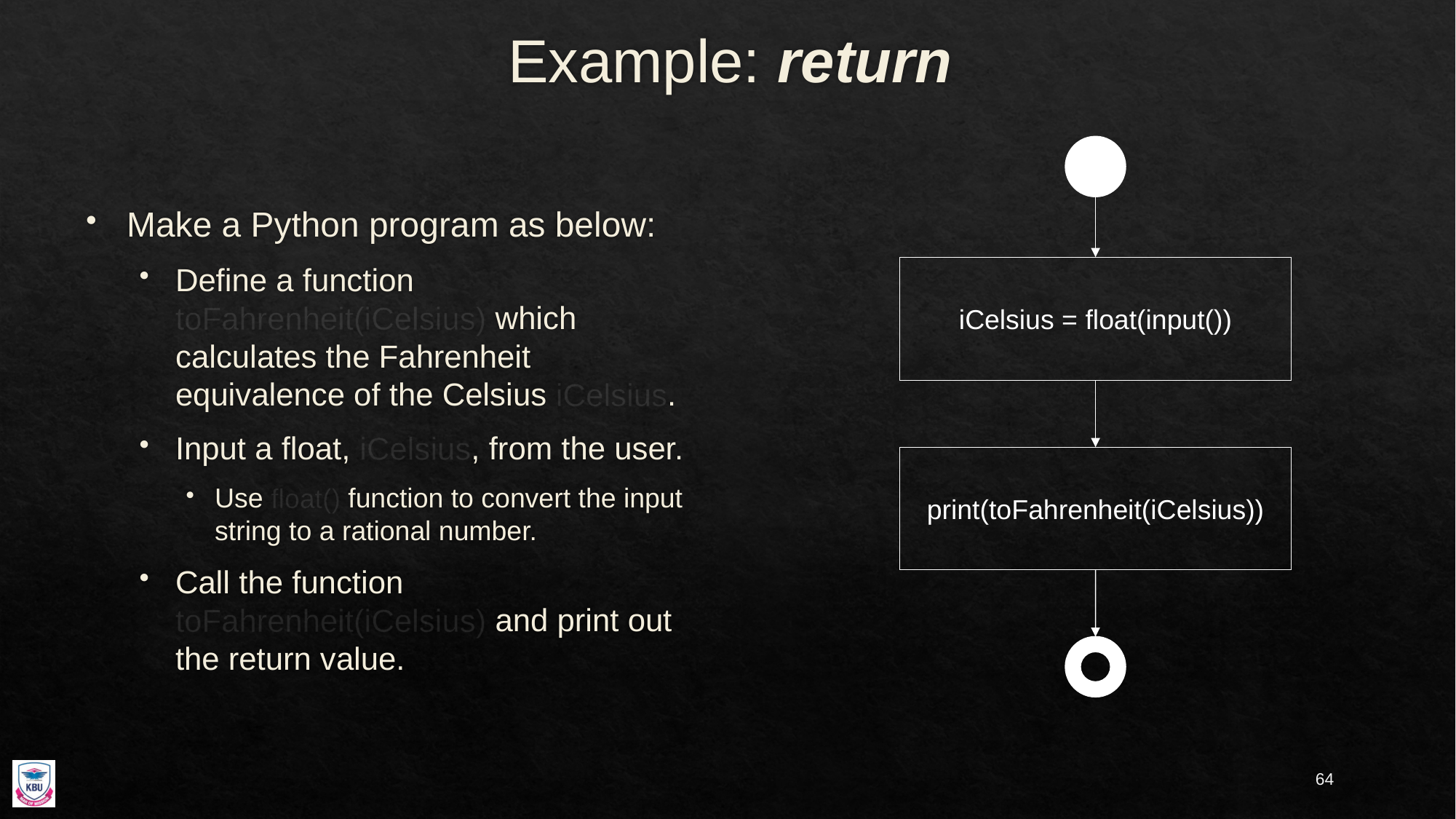

# Example: return

iCelsius = float(input())
print(toFahrenheit(iCelsius))

Make a Python program as below:
Define a function toFahrenheit(iCelsius) which calculates the Fahrenheit equivalence of the Celsius iCelsius.
Input a float, iCelsius, from the user.
Use float() function to convert the input string to a rational number.
Call the function toFahrenheit(iCelsius) and print out the return value.
64